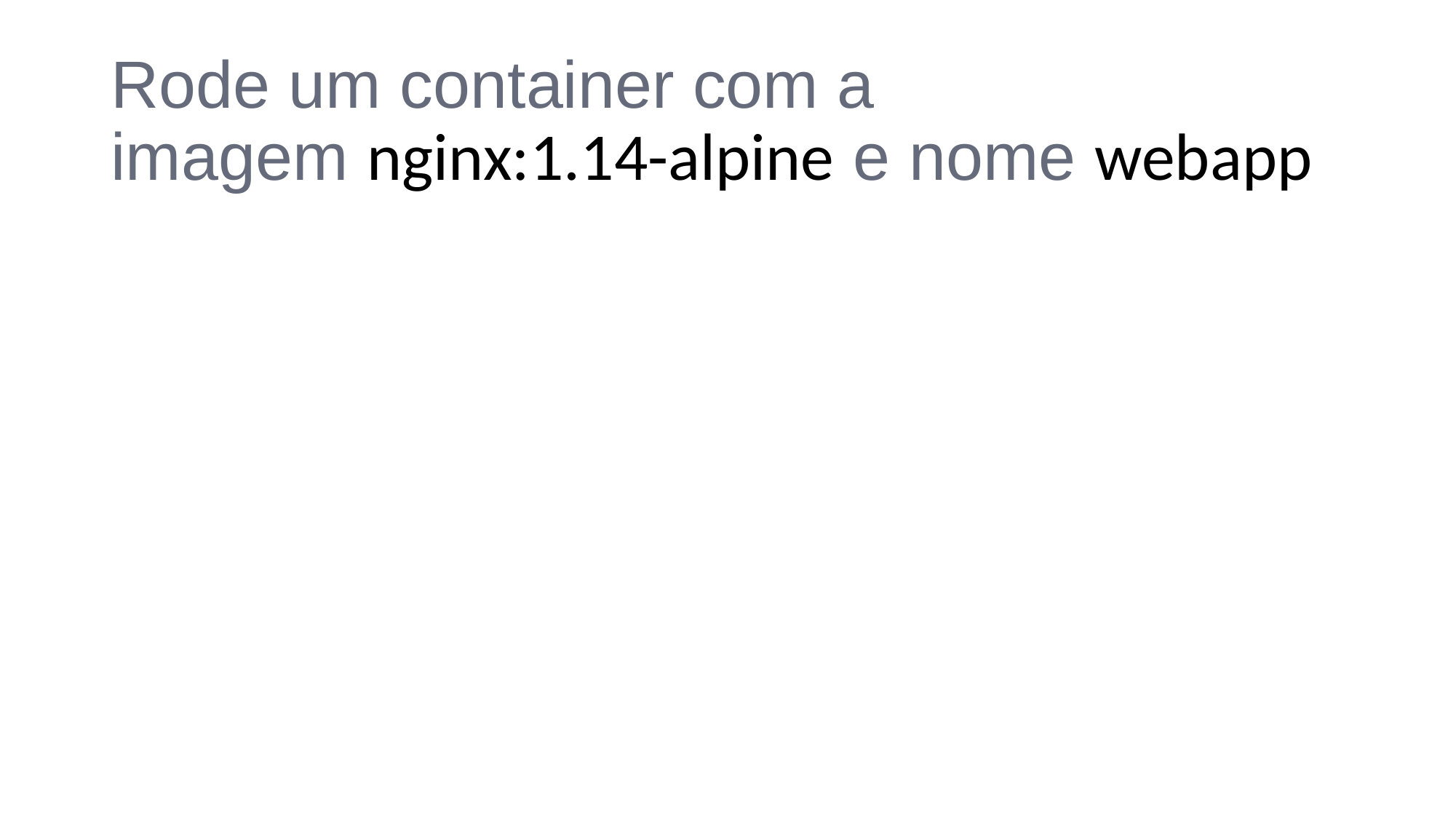

# Rode um container com a imagem nginx:1.14-alpine e nome webapp